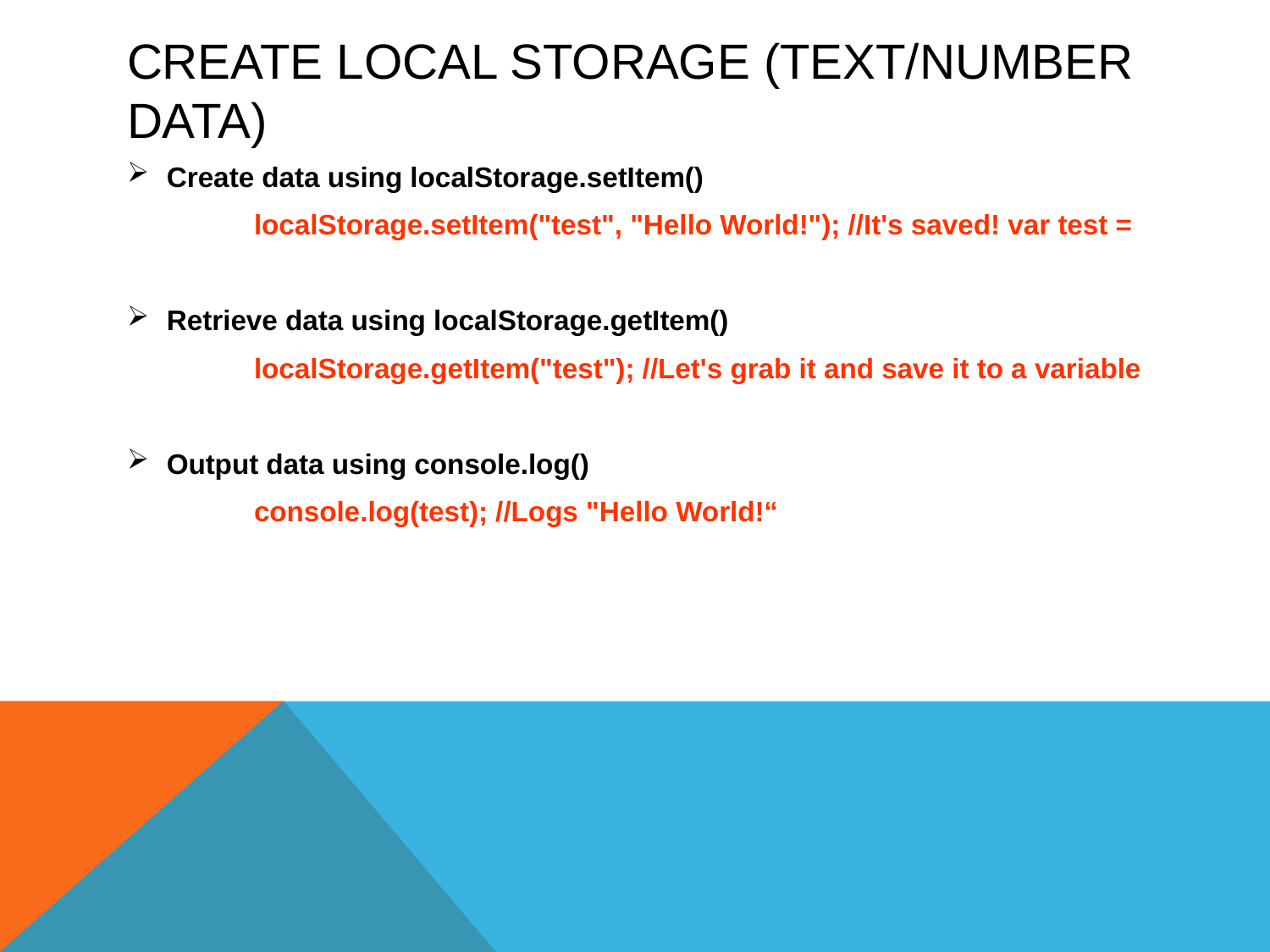

# CREATE Local Storage (TEXT/Number data)
Create data using localStorage.setItem()
	localStorage.setItem("test", "Hello World!"); //It's saved! var test =

Retrieve data using localStorage.getItem()
	localStorage.getItem("test"); //Let's grab it and save it to a variable

Output data using console.log()
	console.log(test); //Logs "Hello World!“